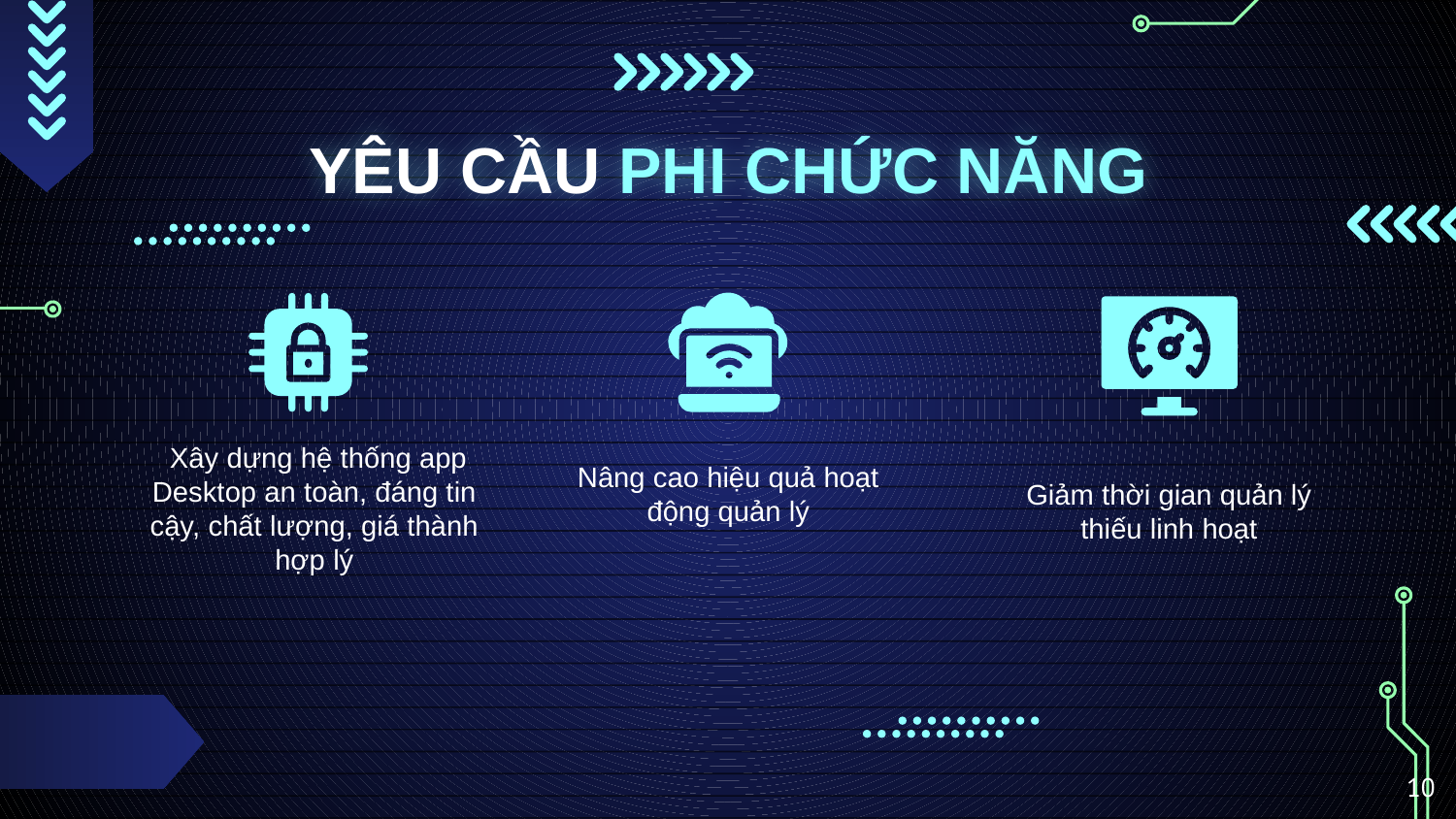

# YÊU CẦU PHI CHỨC NĂNG

Giảm thời gian quản lý thiếu linh hoạt
Nâng cao hiệu quả hoạt động quản lý

 Xây dựng hệ thống app Desktop an toàn, đáng tin cậy, chất lượng, giá thành hợp lý

10